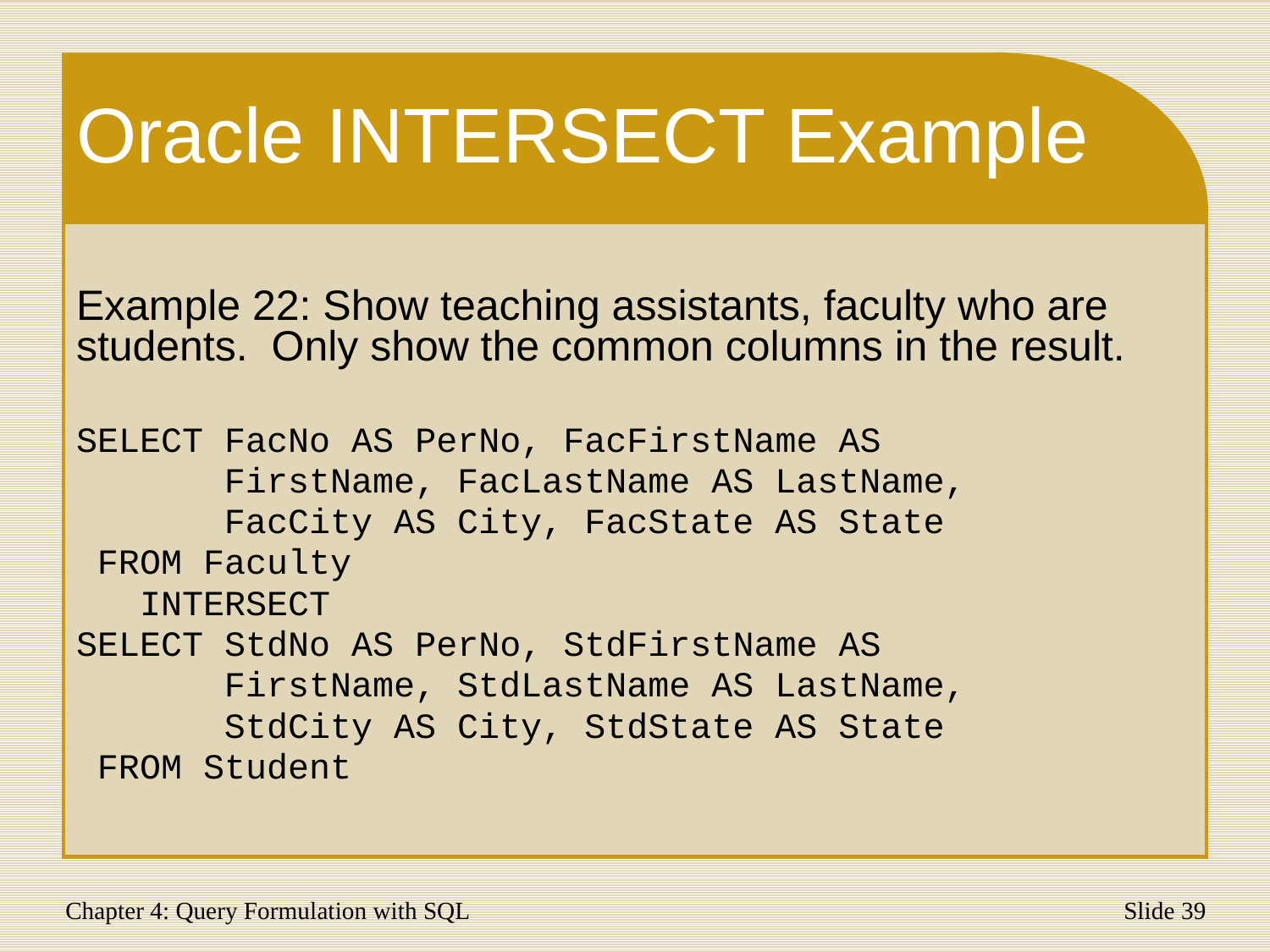

# Oracle INTERSECT Example

Example 22: Show teaching assistants, faculty who are students.  Only show the common columns in the result.

SELECT FacNo AS PerNo, FacFirstName AS
       FirstName, FacLastName AS LastName,
       FacCity AS City, FacState AS State
 FROM Faculty
   INTERSECT
SELECT StdNo AS PerNo, StdFirstName AS
       FirstName, StdLastName AS LastName,
       StdCity AS City, StdState AS State
 FROM Student